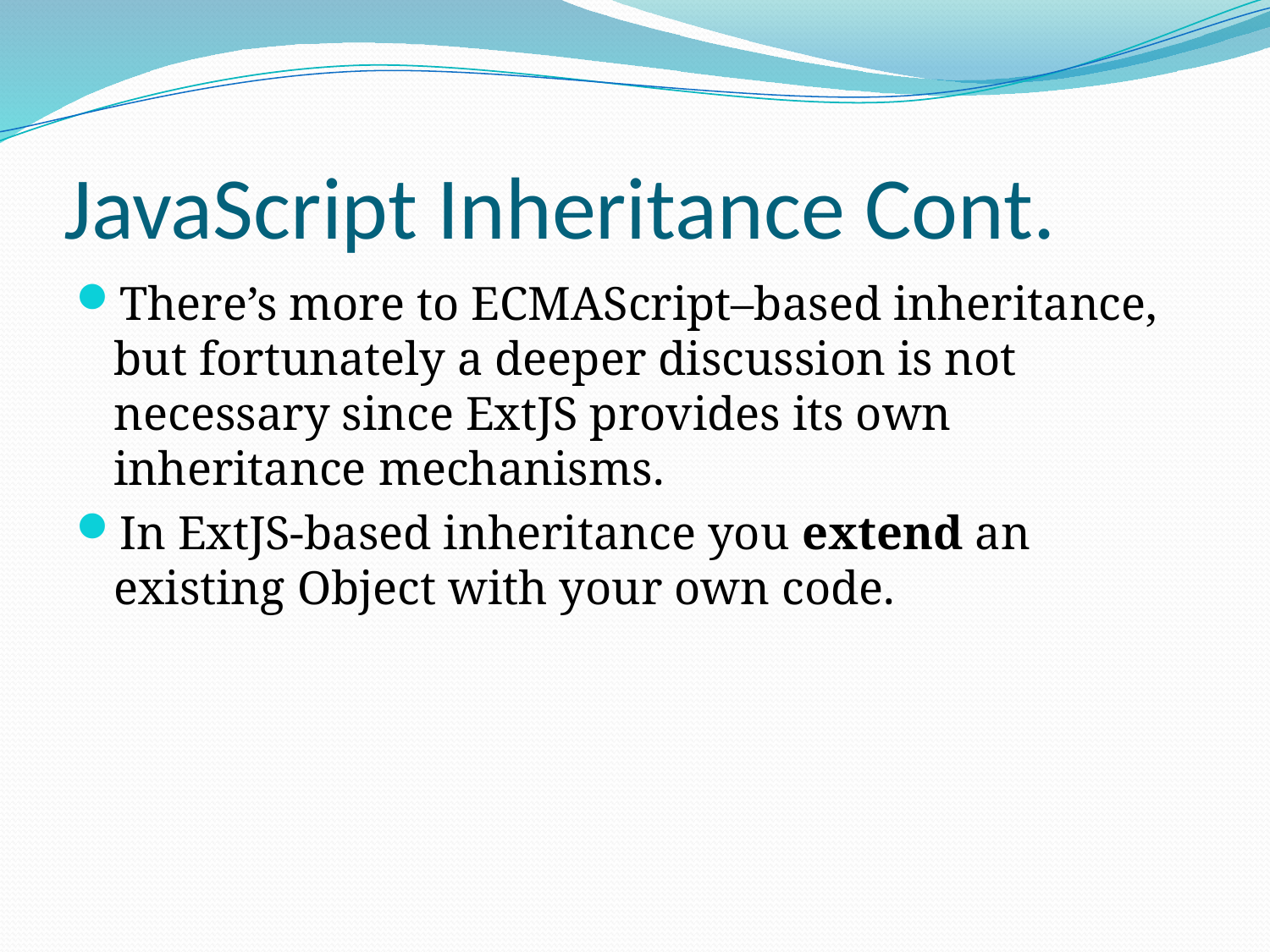

# JavaScript Inheritance Cont.
There’s more to ECMAScript–based inheritance, but fortunately a deeper discussion is not necessary since ExtJS provides its own inheritance mechanisms.
In ExtJS-based inheritance you extend an existing Object with your own code.